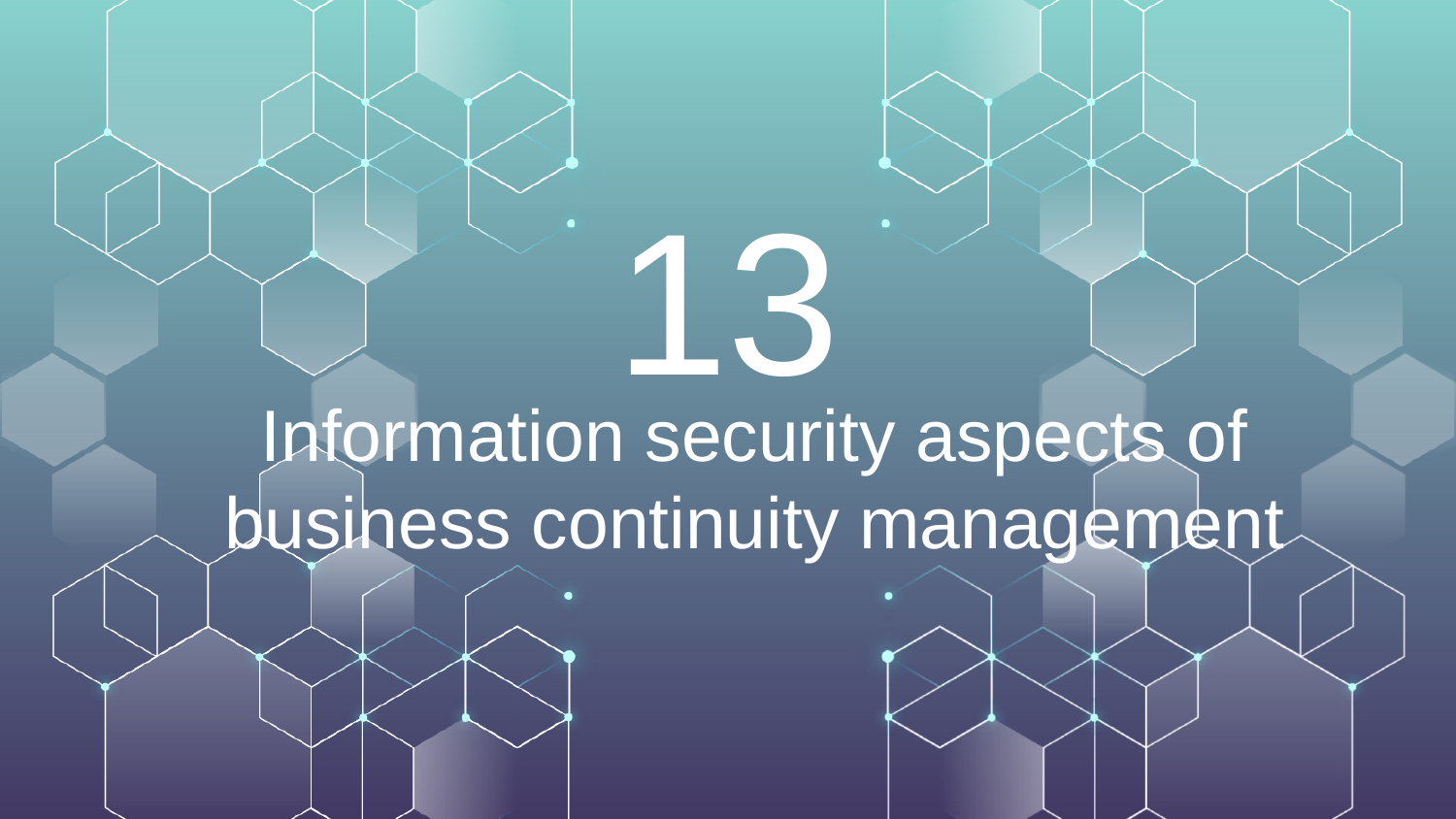

13
# Information security aspects of business continuity management